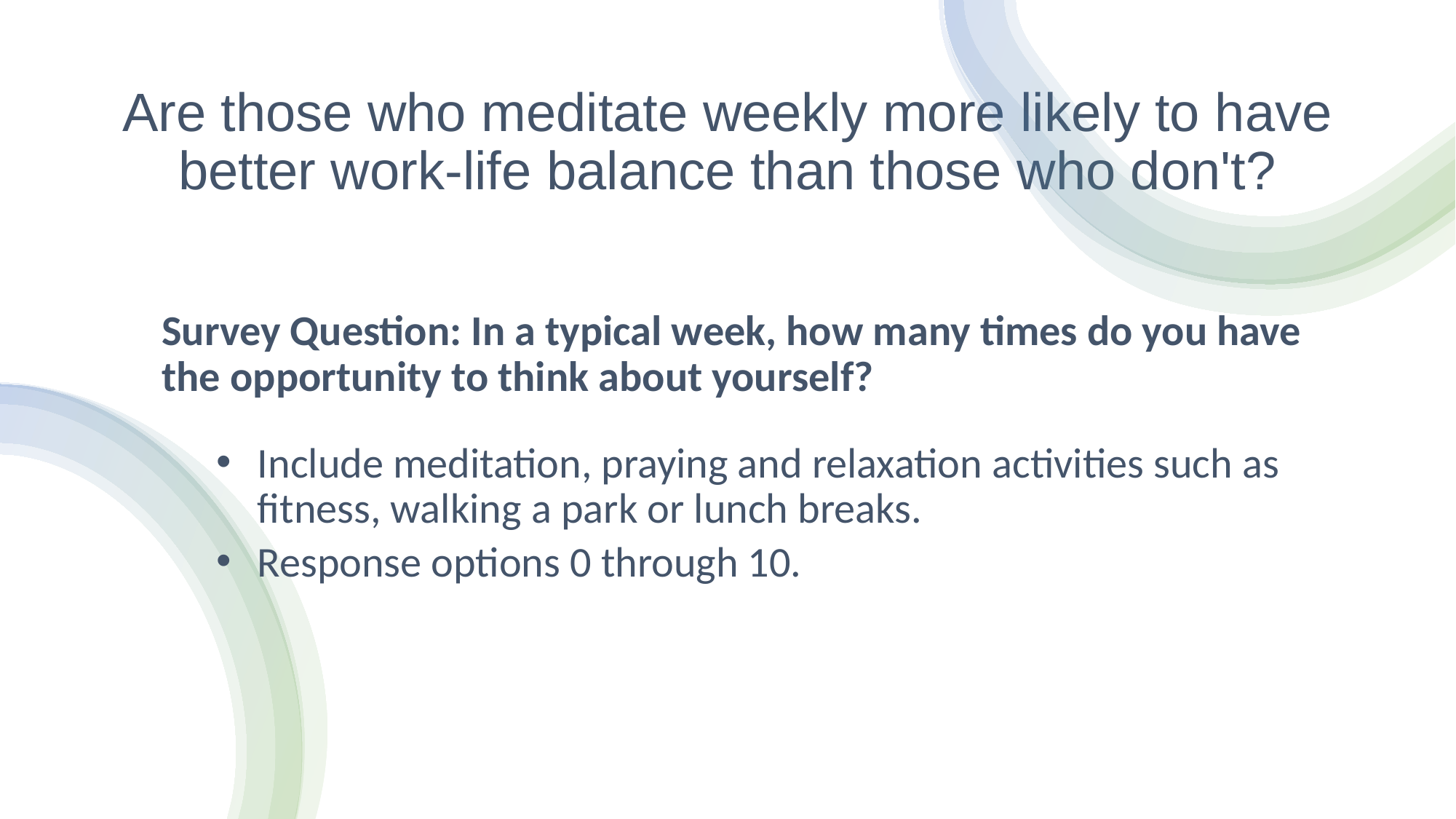

# Are those who meditate weekly more likely to have better work-life balance than those who don't?
Survey Question: In a typical week, how many times do you have the opportunity to think about yourself?

Include meditation, praying and relaxation activities such as fitness, walking a park or lunch breaks.
Response options 0 through 10.